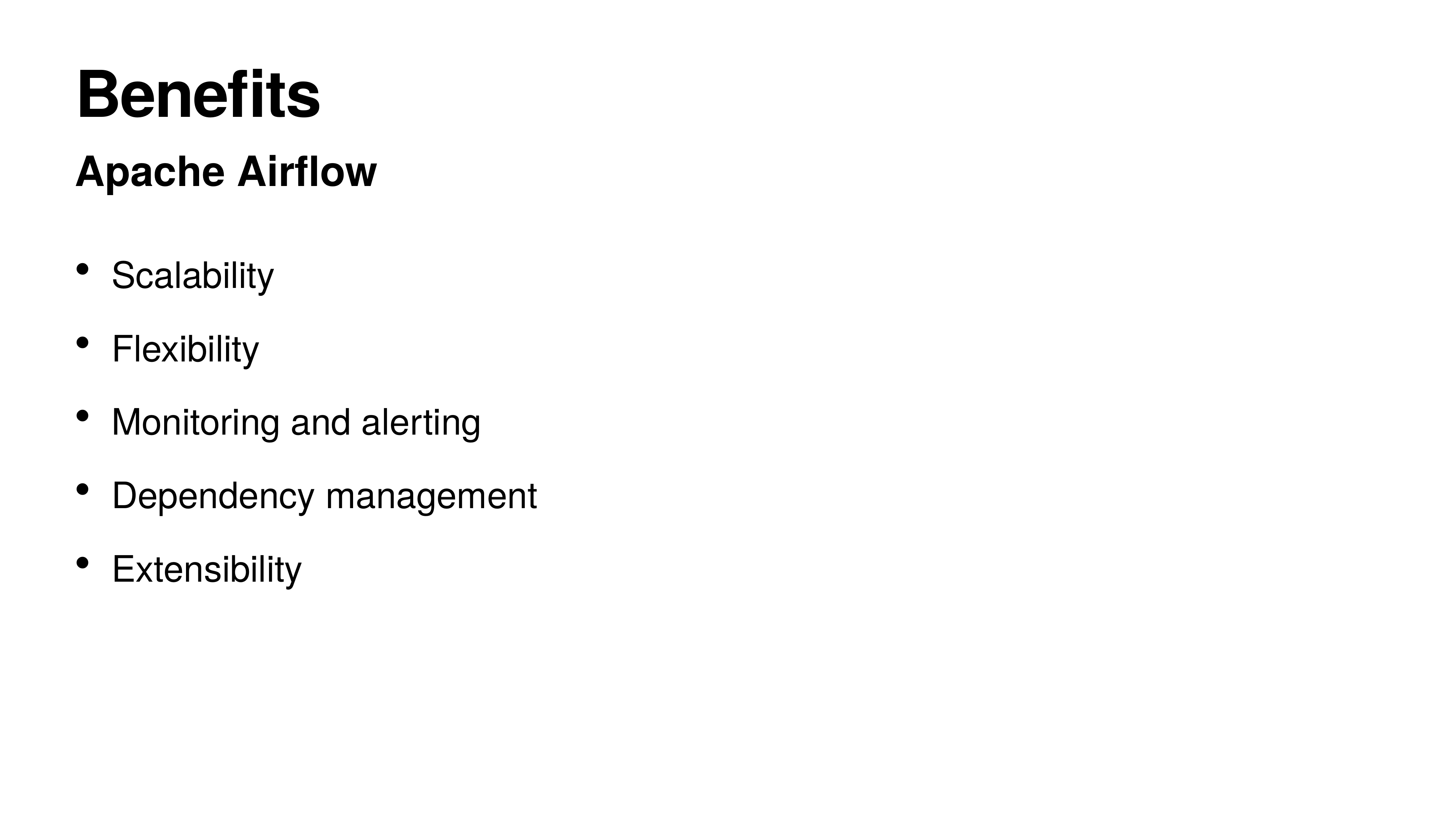

# Benefits
Apache Airflow
Scalability
Flexibility
Monitoring and alerting
Dependency management
Extensibility